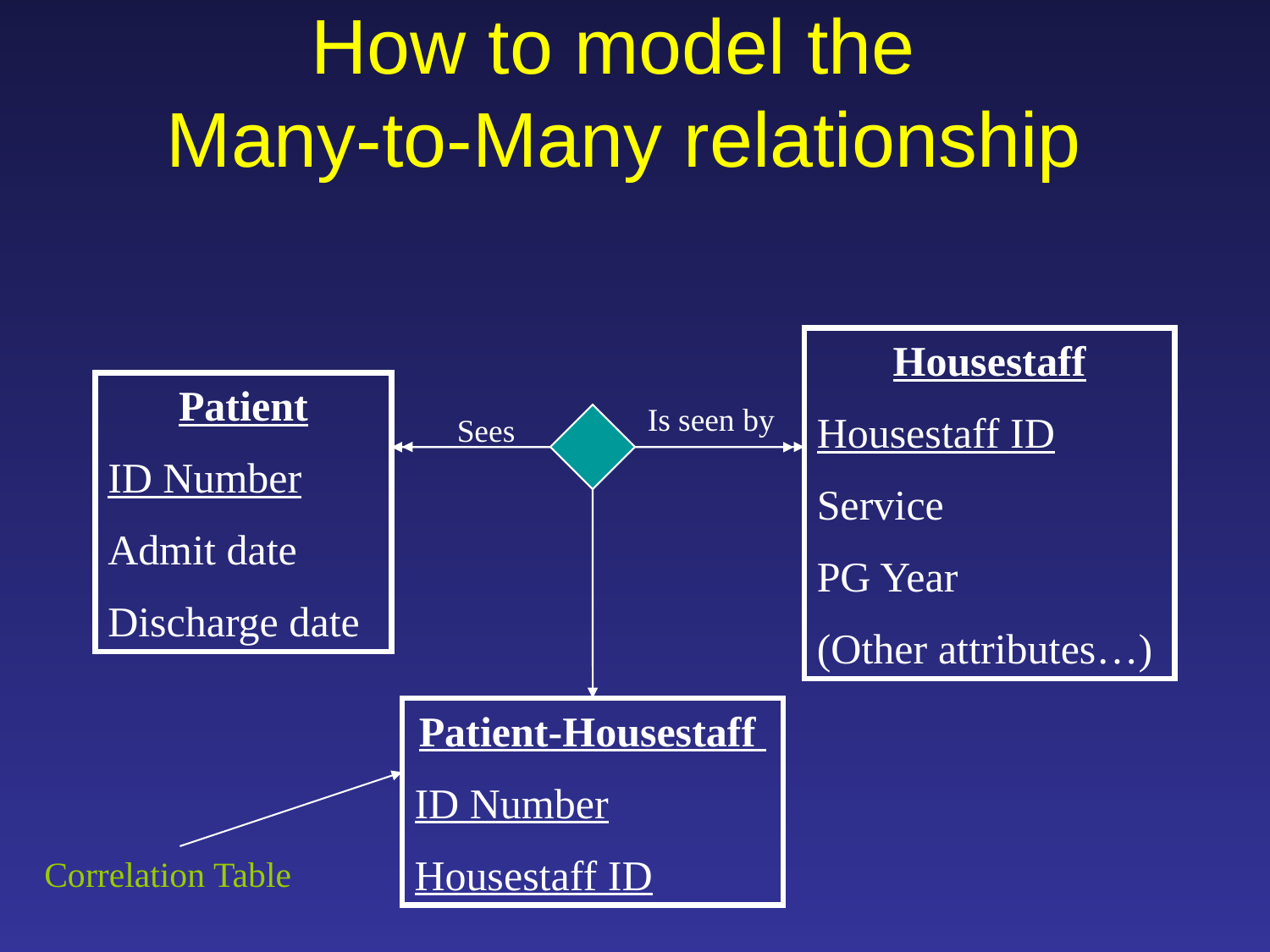

# How to model the Many-to-Many relationship
Housestaff
Housestaff ID
Service
PG Year
(Other attributes…)
Patient
ID Number
Admit date
Discharge date
Is seen by
Sees

Patient-Housestaff
ID Number
Housestaff ID

Correlation Table